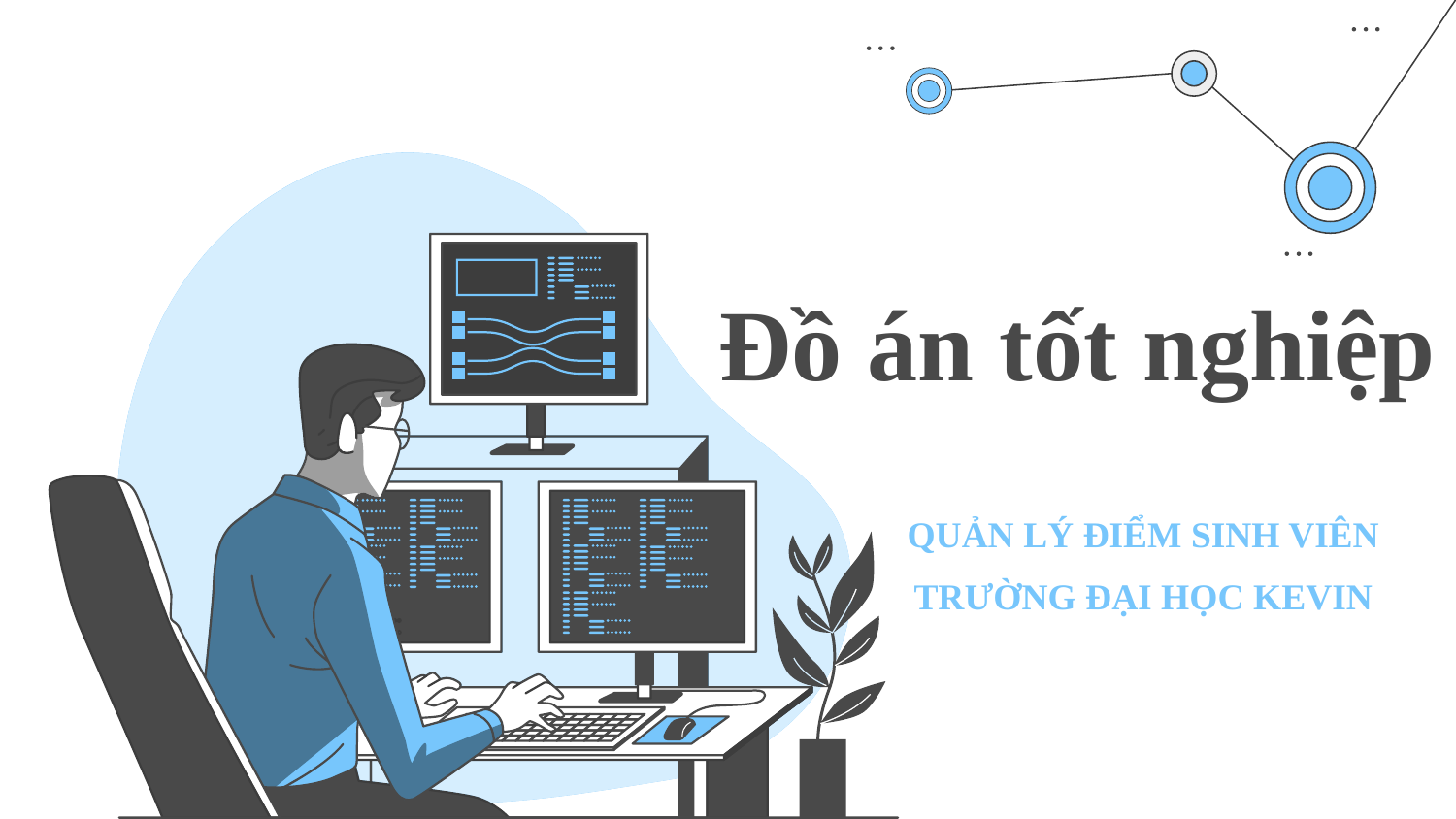

# Đồ án tốt nghiệp

QUẢN LÝ ĐIỂM SINH VIÊN
TRƯỜNG ĐẠI HỌC KEVIN